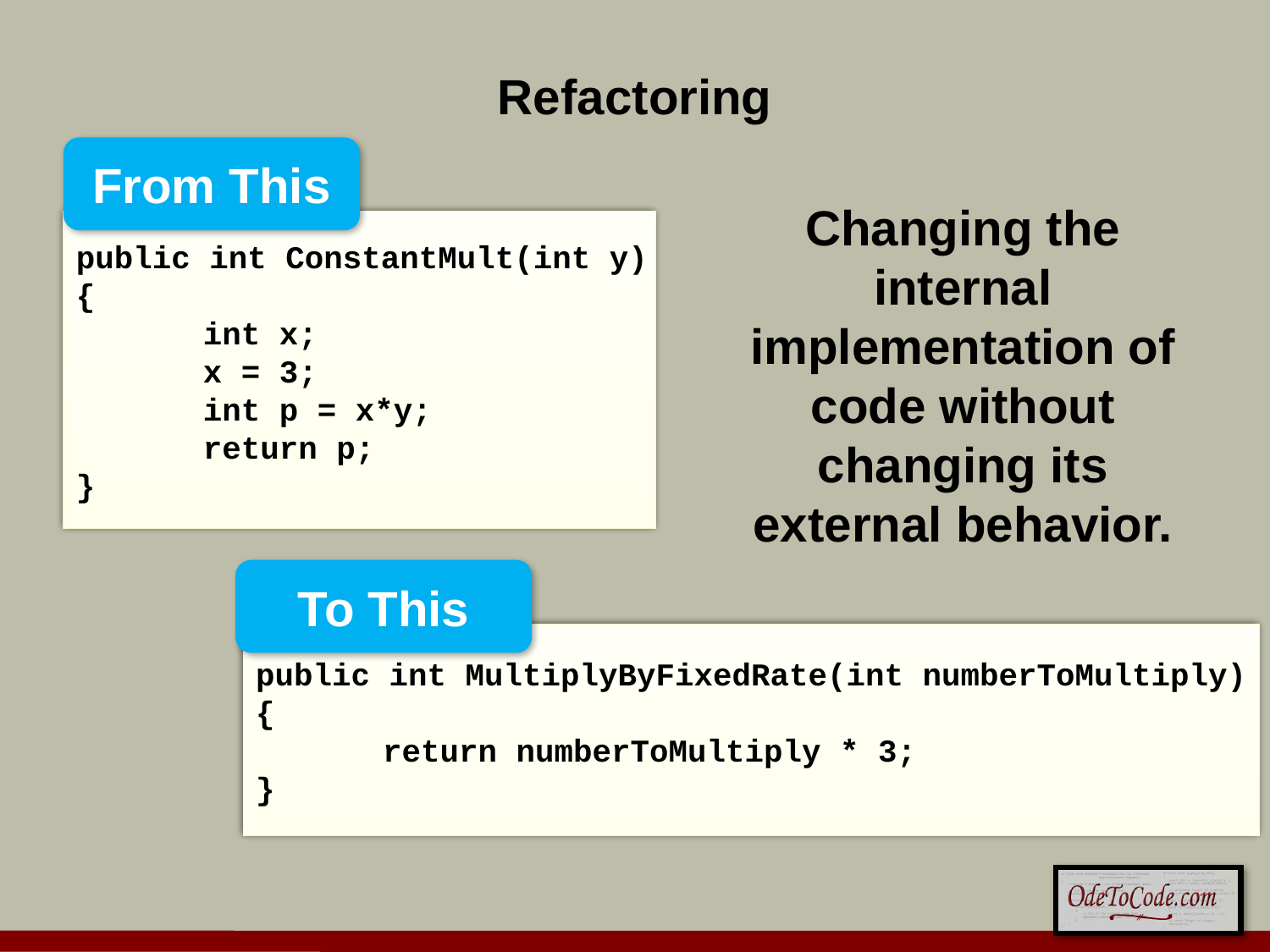

# Refactoring
From This
Changing the internal implementation of code without changing its external behavior.
public int ConstantMult(int y)
{
	int x;
	x = 3;
	int p = x*y;
	return p;
}
To This
public int MultiplyByFixedRate(int numberToMultiply)
{
	return numberToMultiply * 3;
}